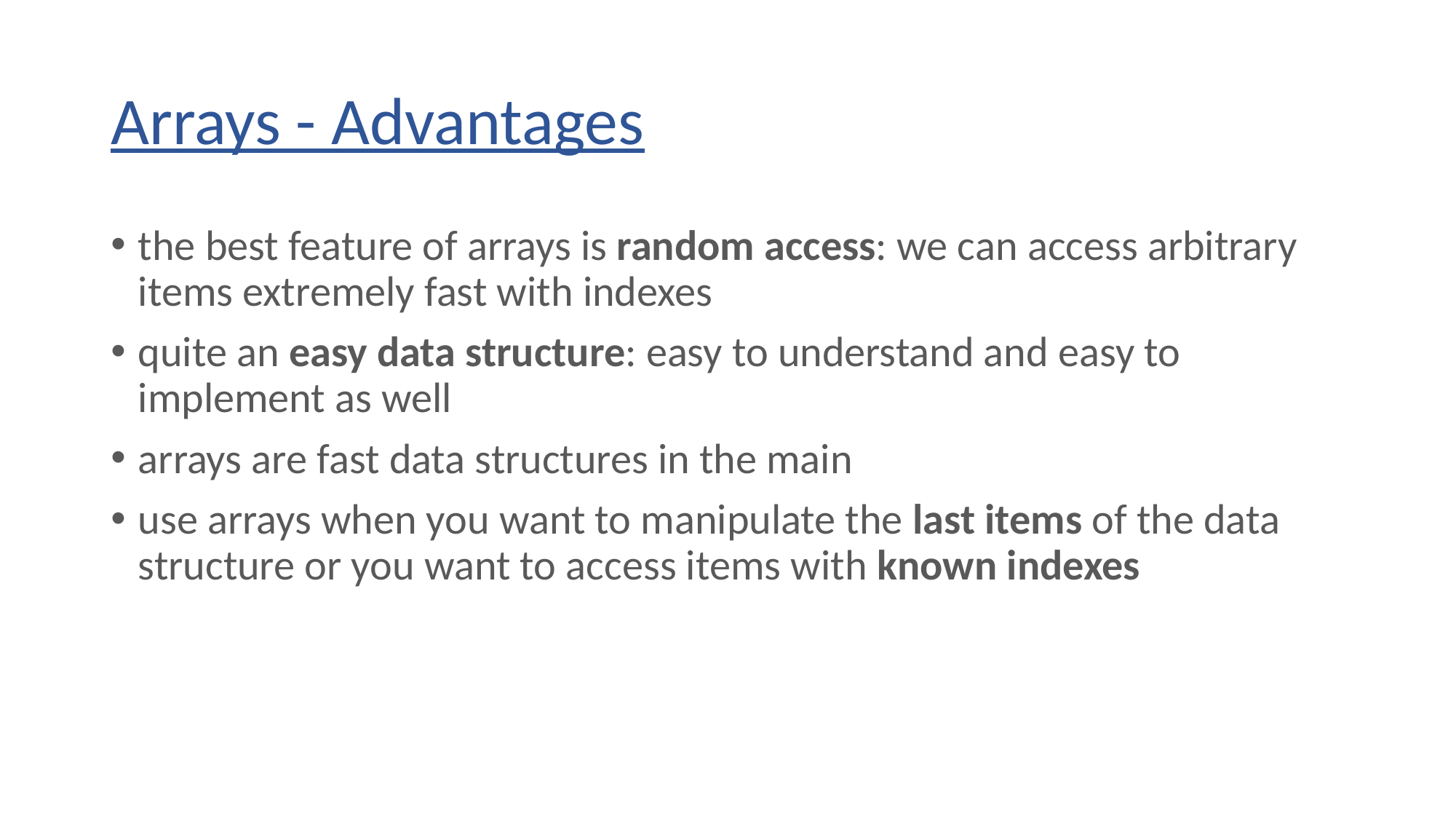

# Arrays - Advantages
the best feature of arrays is random access: we can access arbitrary items extremely fast with indexes
quite an easy data structure: easy to understand and easy to implement as well
arrays are fast data structures in the main
use arrays when you want to manipulate the last items of the data structure or you want to access items with known indexes